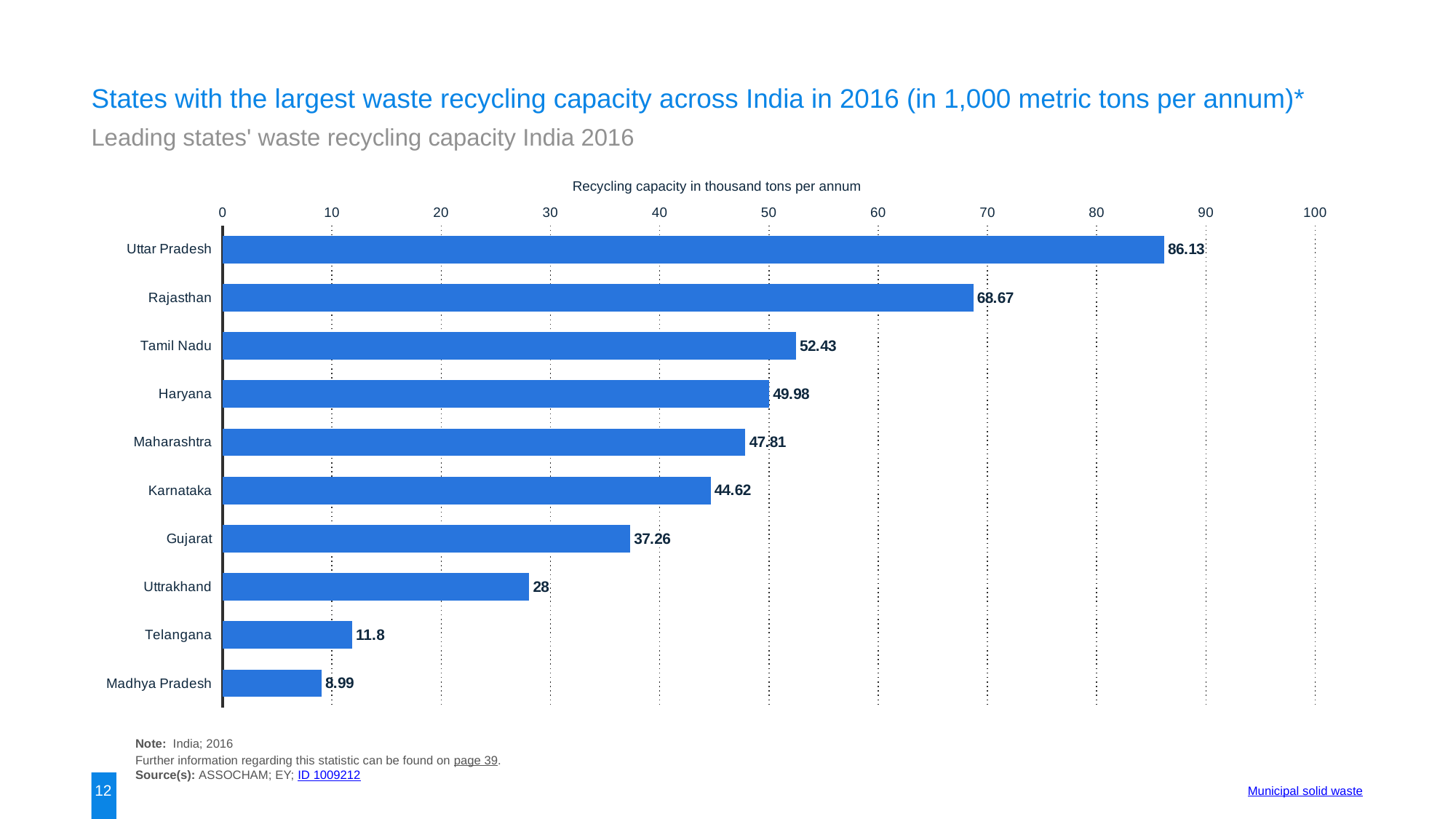

States with the largest waste recycling capacity across India in 2016 (in 1,000 metric tons per annum)*
Leading states' waste recycling capacity India 2016
Recycling capacity in thousand tons per annum

### Chart

| Category | data |
|---|---|
| Uttar Pradesh | 86.13 |
| Rajasthan | 68.67 |
| Tamil Nadu | 52.43 |
| Haryana | 49.98 |
| Maharashtra | 47.81 |
| Karnataka | 44.62 |
| Gujarat | 37.26 |
| Uttrakhand | 28.0 |
| Telangana | 11.8 |
| Madhya Pradesh | 8.99 |
Note:  India; 2016
Further information regarding this statistic can be found on page 39.
Source(s): ASSOCHAM; EY; ID 1009212

12
Municipal solid waste